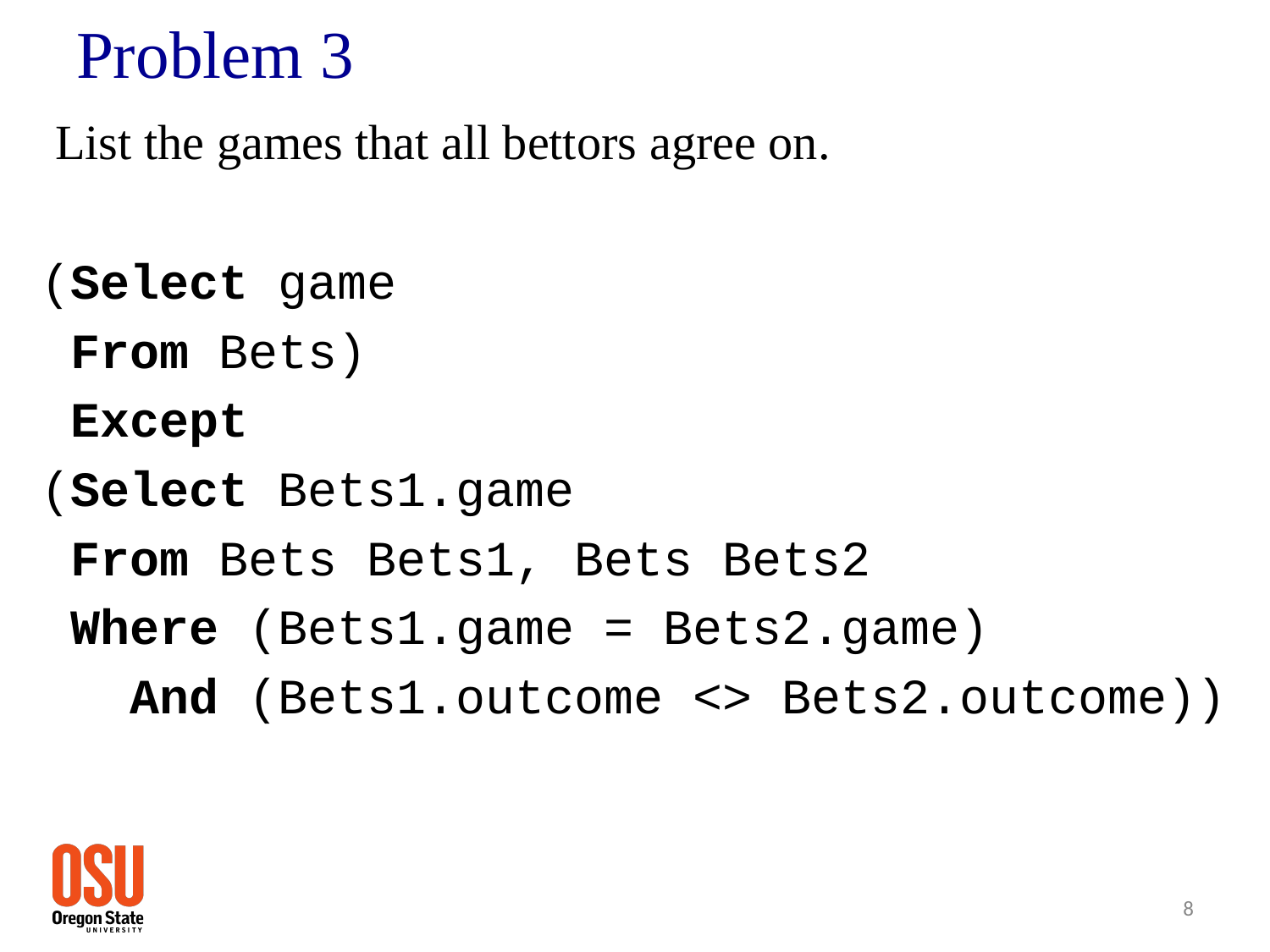

# Problem 3
 List the games that all bettors agree on.

(Select game
 From Bets)
 Except
(Select Bets1.game
 From Bets Bets1, Bets Bets2
 Where (Bets1.game = Bets2.game)
   And (Bets1.outcome <> Bets2.outcome))

8